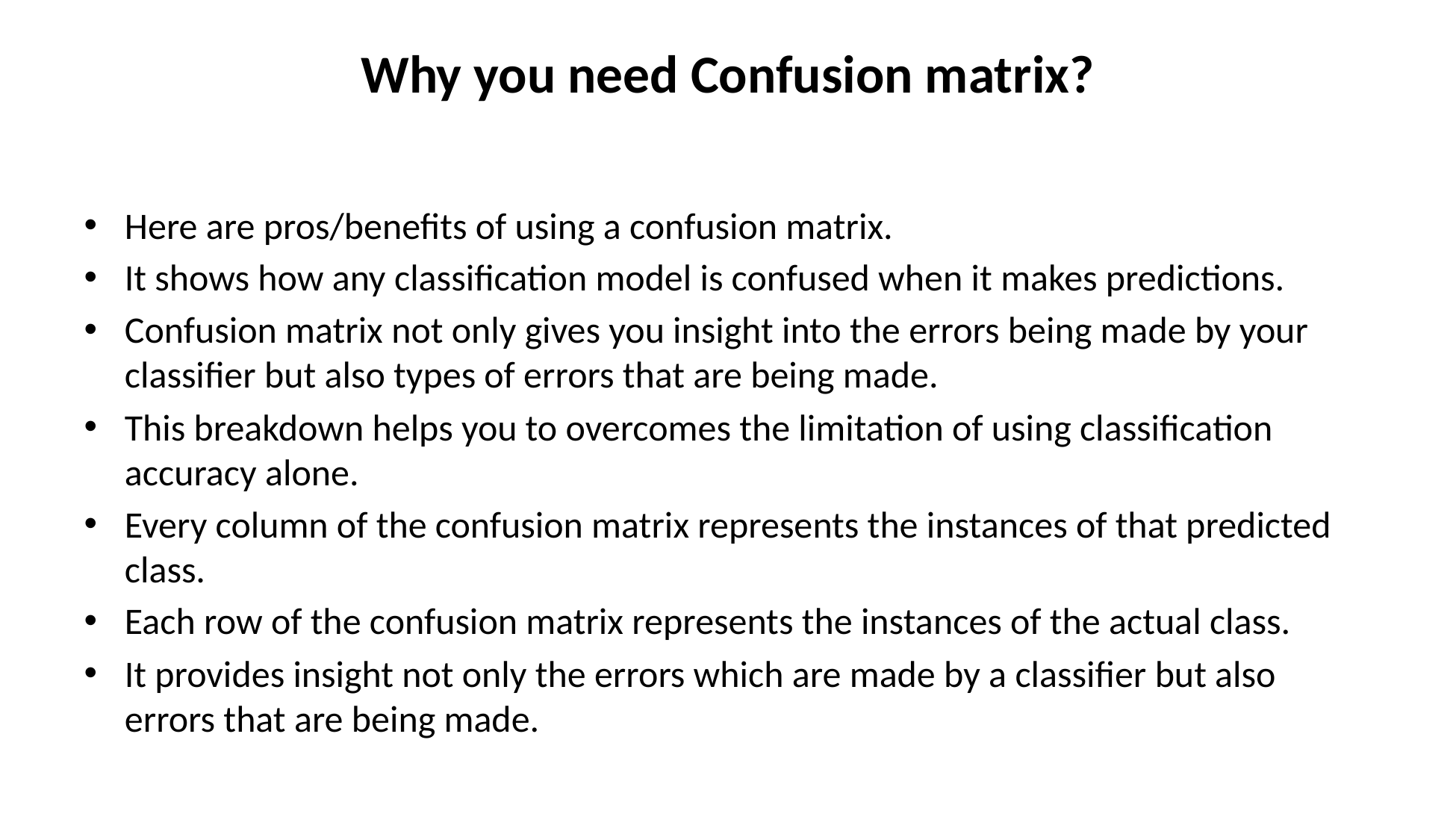

# Why you need Confusion matrix?
Here are pros/benefits of using a confusion matrix.
It shows how any classification model is confused when it makes predictions.
Confusion matrix not only gives you insight into the errors being made by your classifier but also types of errors that are being made.
This breakdown helps you to overcomes the limitation of using classification accuracy alone.
Every column of the confusion matrix represents the instances of that predicted class.
Each row of the confusion matrix represents the instances of the actual class.
It provides insight not only the errors which are made by a classifier but also errors that are being made.